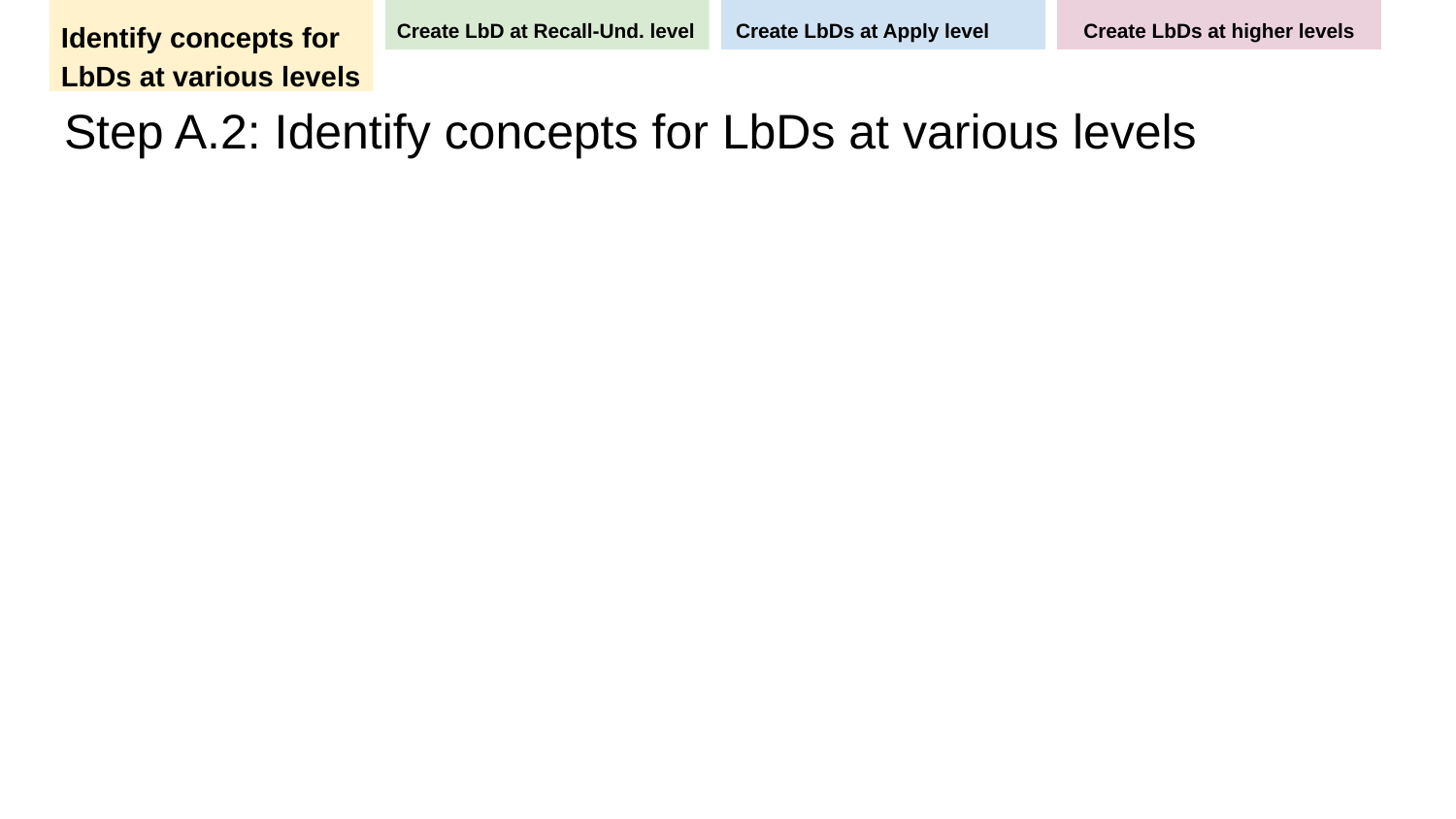

Identify concepts for LbDs at various levels
Create LbDs at Apply level
Create LbD at Recall-Und. level
Create LbDs at higher levels
# Step A.2: Identify concepts for LbDs at various levels